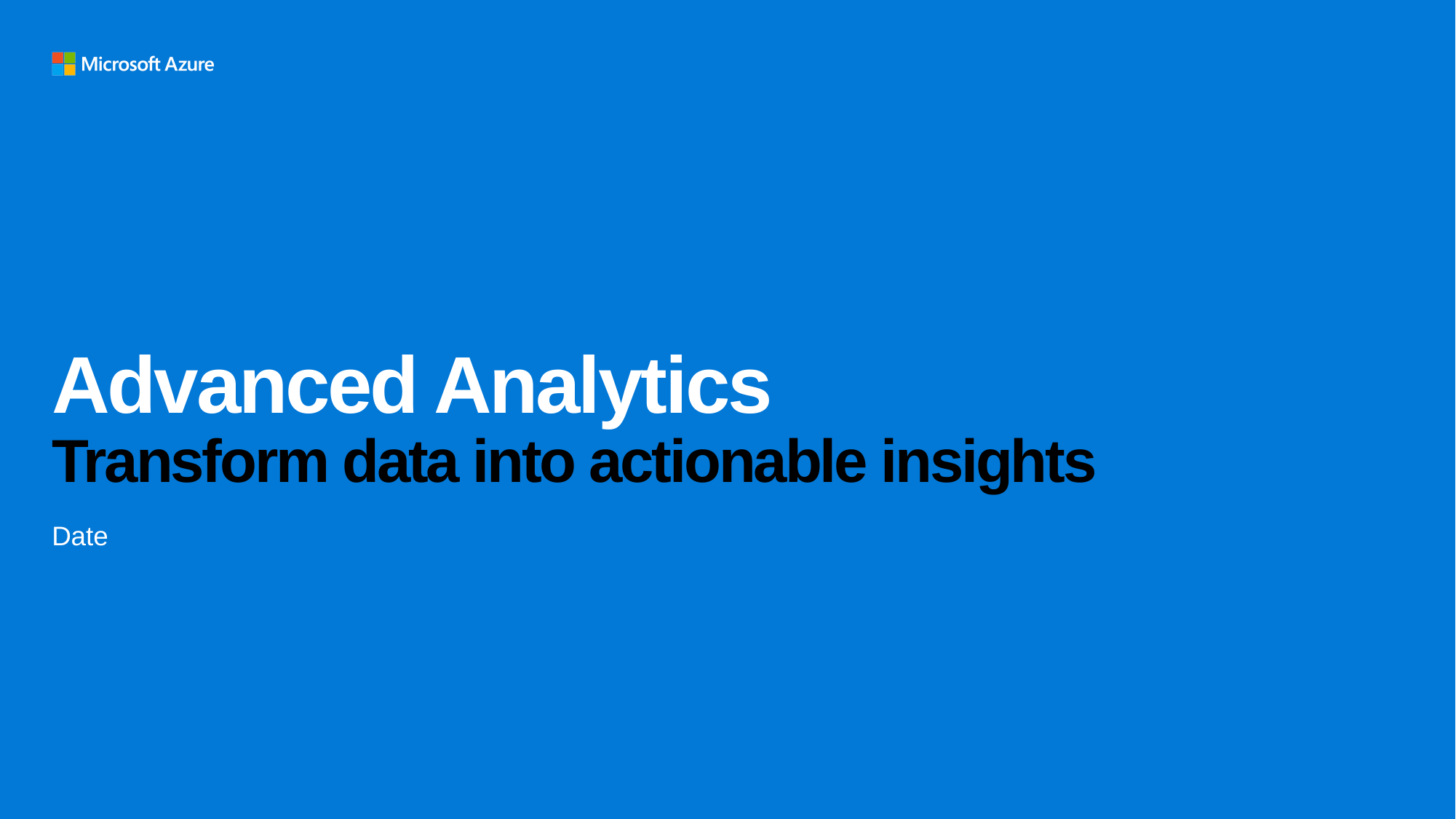

# Advanced Analytics Transform data into actionable insights
Date